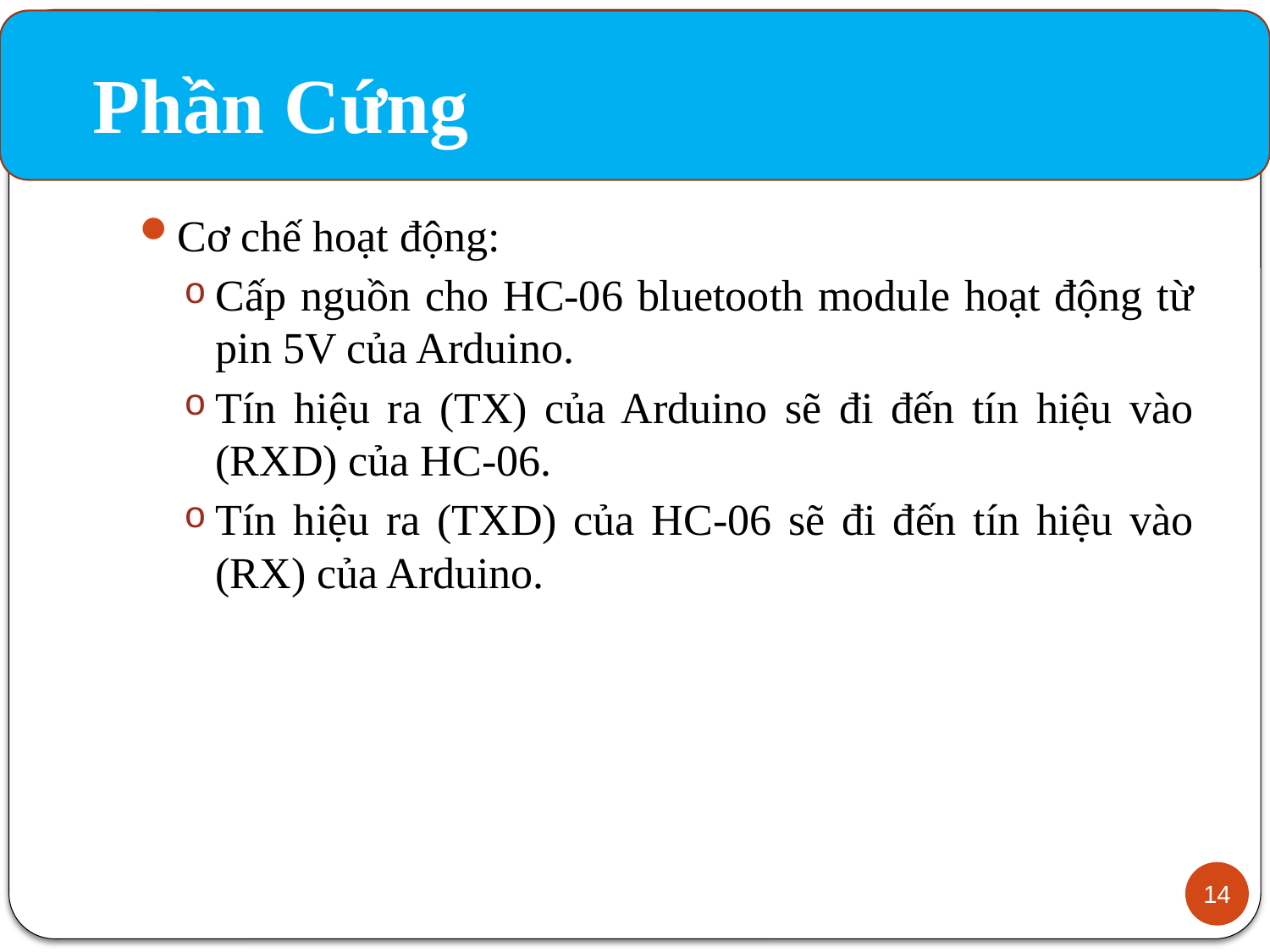

Phần Cứng
Cơ chế hoạt động:
Cấp nguồn cho HC-06 bluetooth module hoạt động từ pin 5V của Arduino.
Tín hiệu ra (TX) của Arduino sẽ đi đến tín hiệu vào (RXD) của HC-06.
Tín hiệu ra (TXD) của HC-06 sẽ đi đến tín hiệu vào (RX) của Arduino.

14